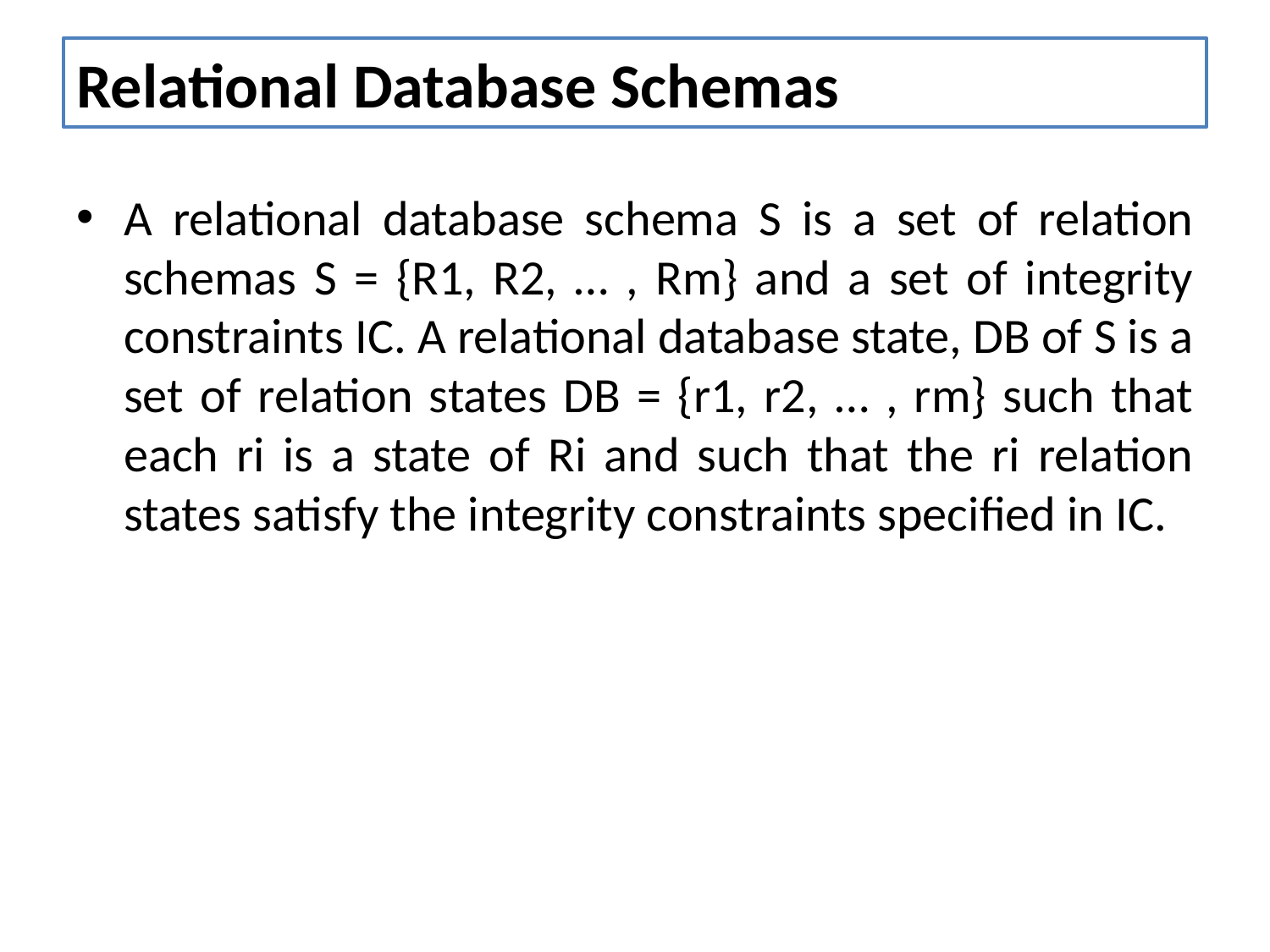

# Relational Database Schemas
A relational database schema S is a set of relation schemas S = {R1, R2, … , Rm} and a set of integrity constraints IC. A relational database state, DB of S is a set of relation states DB = {r1, r2, … , rm} such that each ri is a state of Ri and such that the ri relation states satisfy the integrity constraints specified in IC.